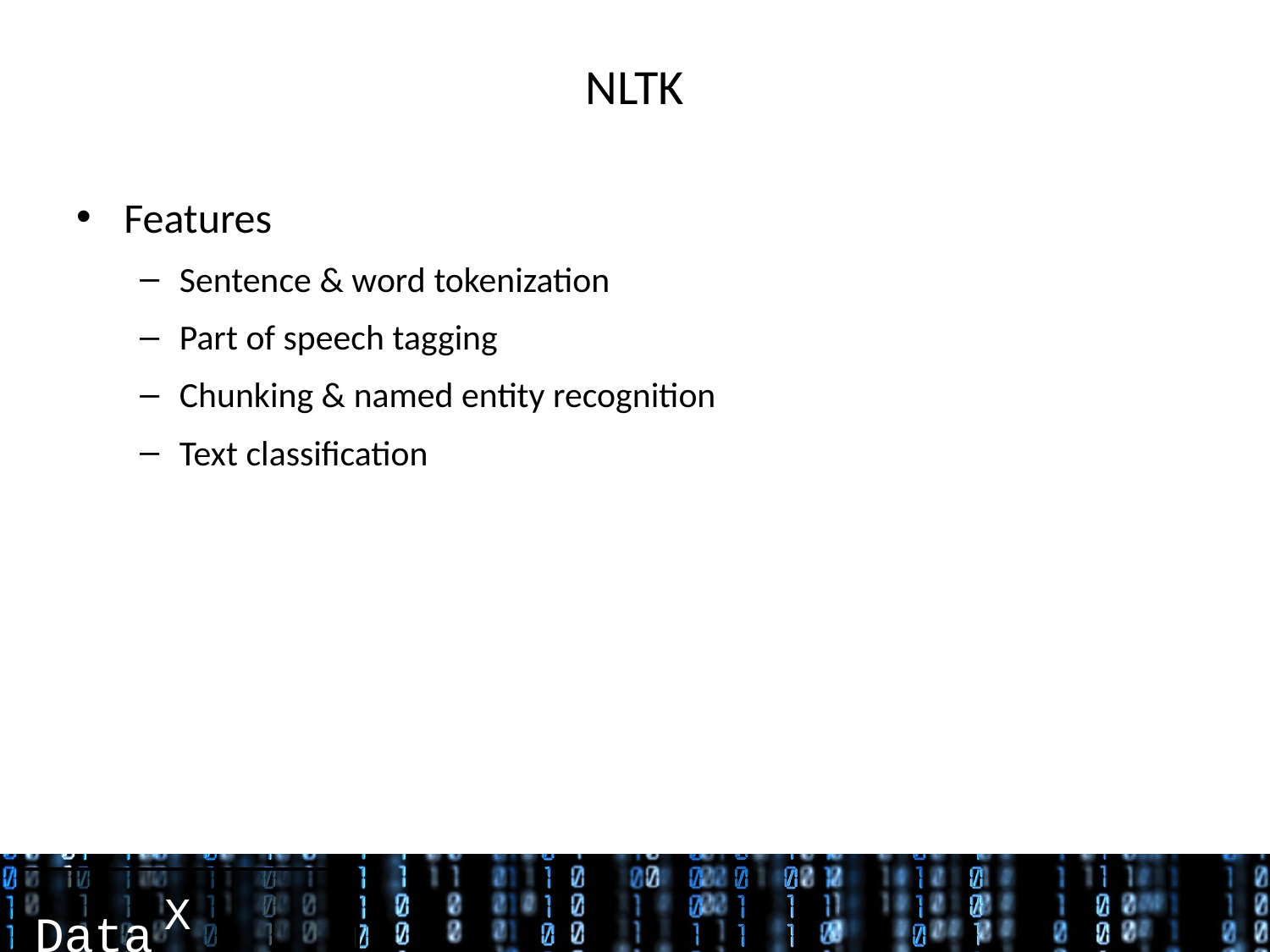

# NLTK
Features
Sentence & word tokenization
Part of speech tagging
Chunking & named entity recognition
Text classification